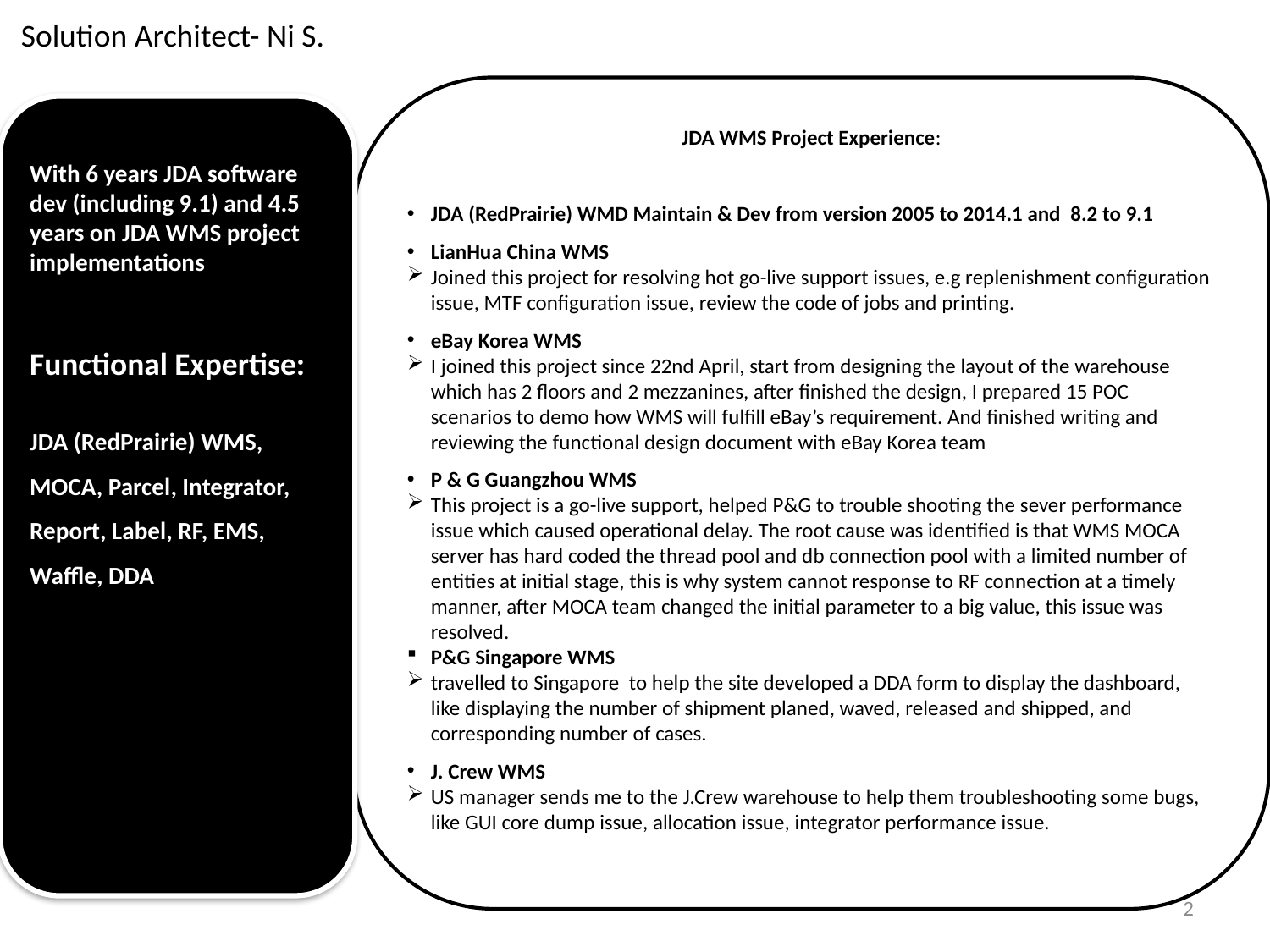

Solution Architect- Ni S.
JDA WMS Project Experience:

JDA (RedPrairie) WMD Maintain & Dev from version 2005 to 2014.1 and  8.2 to 9.1
LianHua China WMS
Joined this project for resolving hot go-live support issues, e.g replenishment configuration issue, MTF configuration issue, review the code of jobs and printing.
eBay Korea WMS
I joined this project since 22nd April, start from designing the layout of the warehouse which has 2 floors and 2 mezzanines, after finished the design, I prepared 15 POC scenarios to demo how WMS will fulfill eBay’s requirement. And finished writing and reviewing the functional design document with eBay Korea team
P & G Guangzhou WMS
This project is a go-live support, helped P&G to trouble shooting the sever performance issue which caused operational delay. The root cause was identified is that WMS MOCA server has hard coded the thread pool and db connection pool with a limited number of entities at initial stage, this is why system cannot response to RF connection at a timely manner, after MOCA team changed the initial parameter to a big value, this issue was resolved.
P&G Singapore WMS
travelled to Singapore  to help the site developed a DDA form to display the dashboard, like displaying the number of shipment planed, waved, released and shipped, and  corresponding number of cases.
J. Crew WMS
US manager sends me to the J.Crew warehouse to help them troubleshooting some bugs, like GUI core dump issue, allocation issue, integrator performance issue.

With 6 years JDA software dev (including 9.1) and 4.5 years on JDA WMS project implementations

Functional Expertise:

JDA (RedPrairie) WMS, MOCA, Parcel, Integrator,
Report, Label, RF, EMS, Waffle, DDA
2